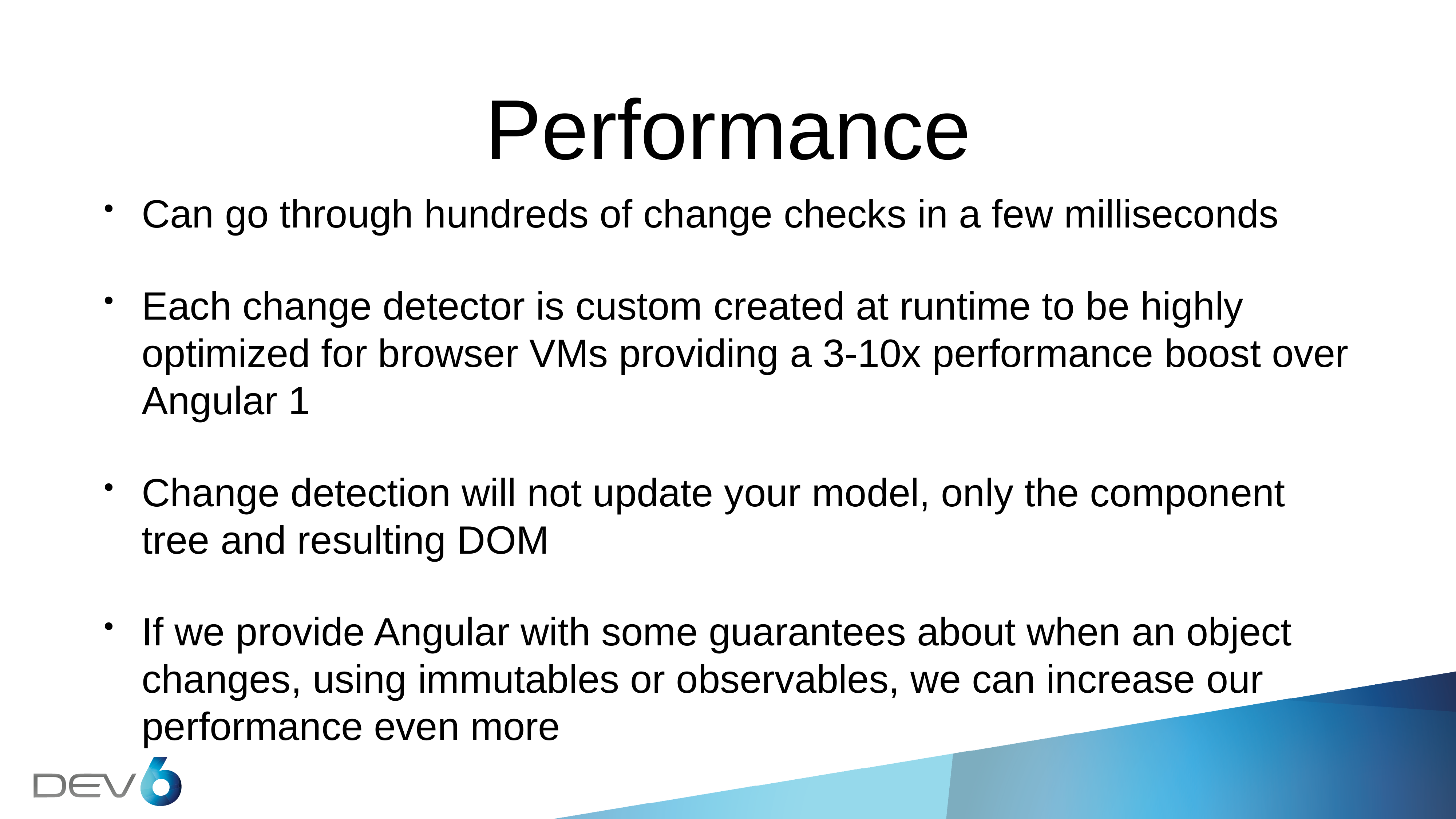

# Performance
Can go through hundreds of change checks in a few milliseconds
Each change detector is custom created at runtime to be highly optimized for browser VMs providing a 3-10x performance boost over Angular 1
Change detection will not update your model, only the component tree and resulting DOM
If we provide Angular with some guarantees about when an object changes, using immutables or observables, we can increase our performance even more